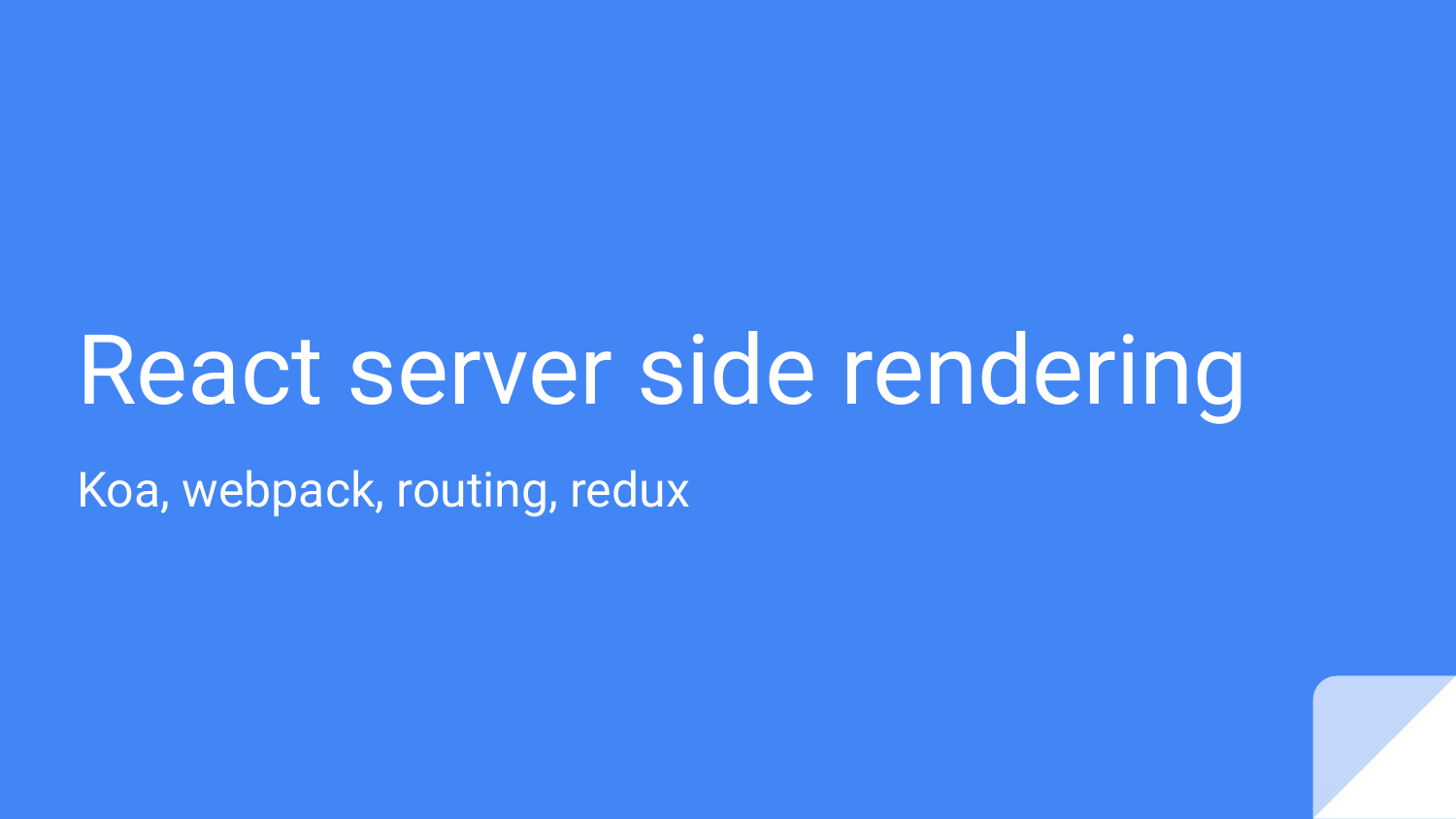

# React server side rendering
Koa, webpack, routing, redux